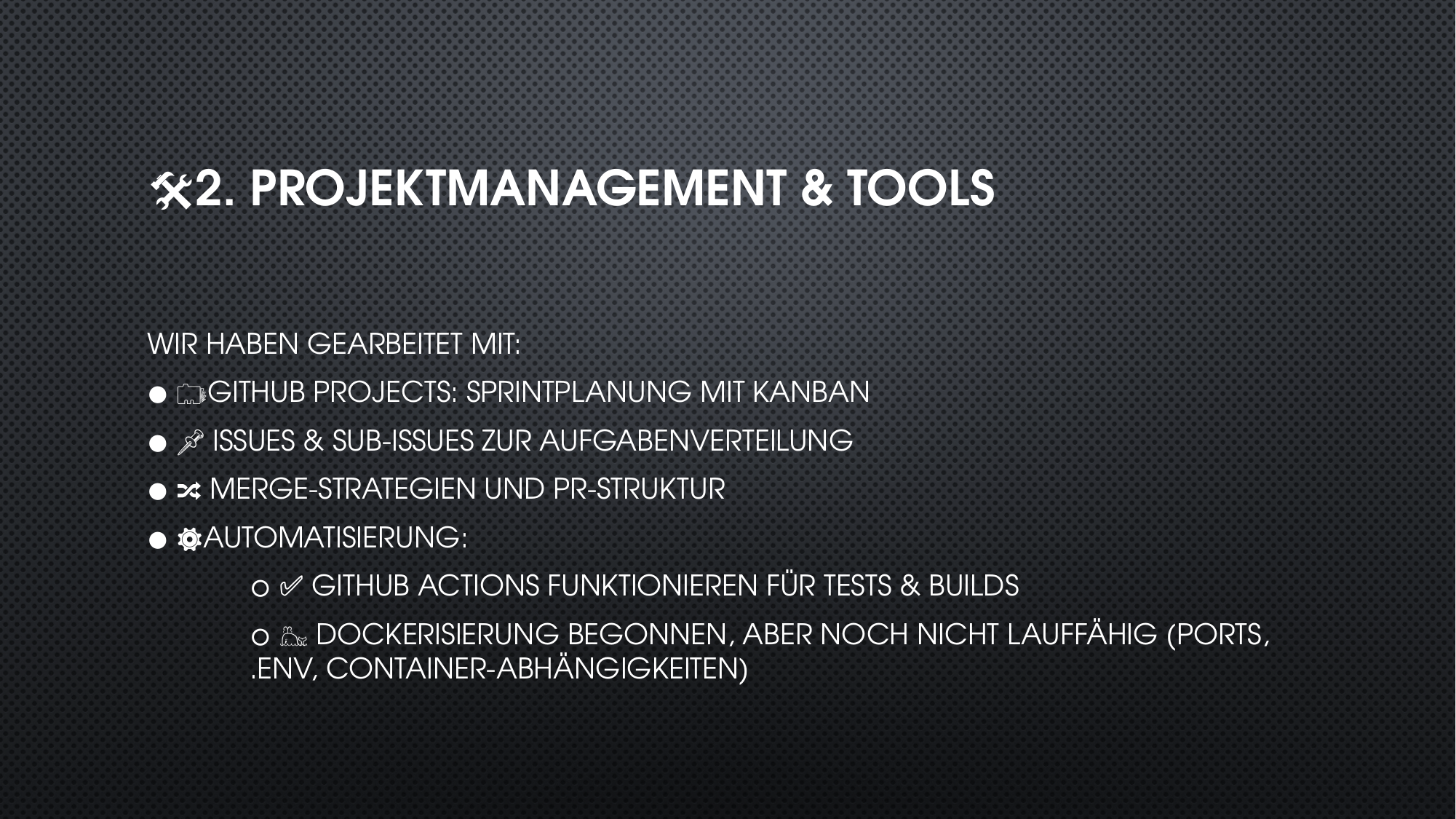

# 🛠️2. Projektmanagement & Tools
Wir haben gearbeitet mit:
● 🗂️GitHub Projects: Sprintplanung mit Kanban
● 📌 Issues & Sub-Issues zur Aufgabenverteilung
● 🔀 Merge-Strategien und PR-Struktur
● ⚙️Automatisierung:
	○ ✅ GitHub Actions funktionieren für Tests & Builds
	○ 🐳 Dockerisierung begonnen, aber noch nicht lauffähig (Ports, 	.env, Container-Abhängigkeiten)